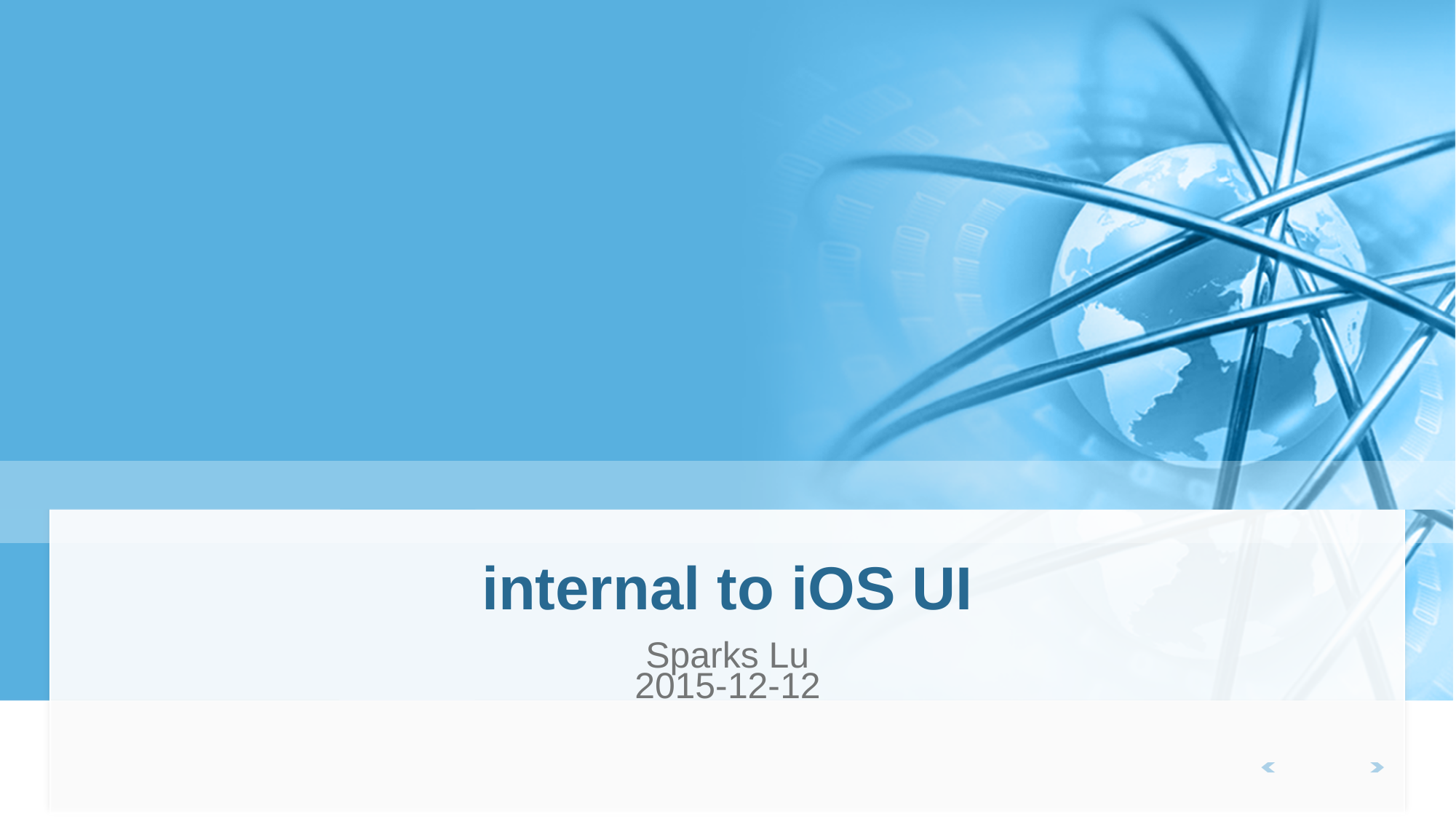

# internal to iOS UI
Sparks Lu
2015-12-12